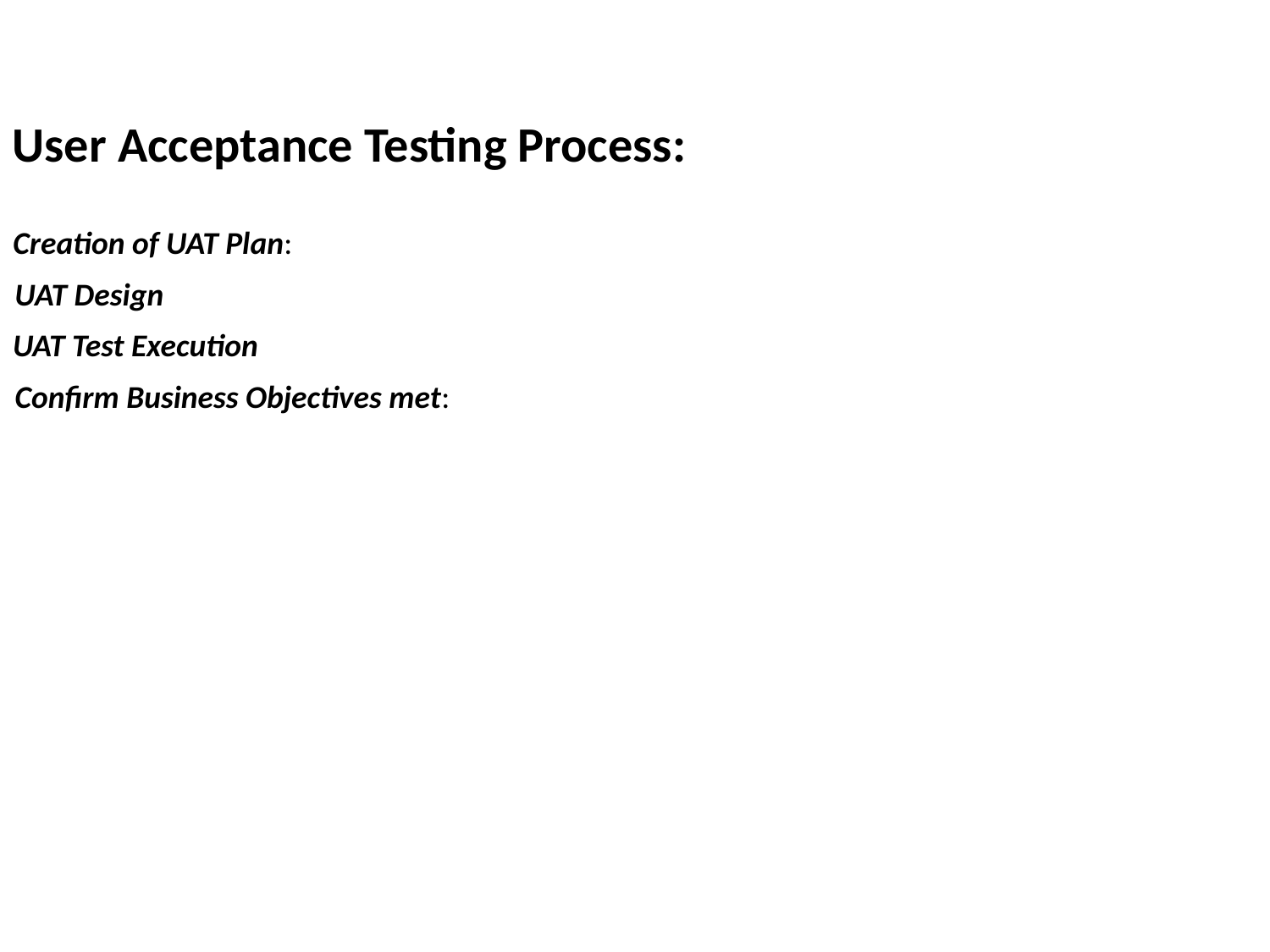

User Acceptance Testing Process:
Creation of UAT Plan:
UAT Design
UAT Test Execution
Confirm Business Objectives met: